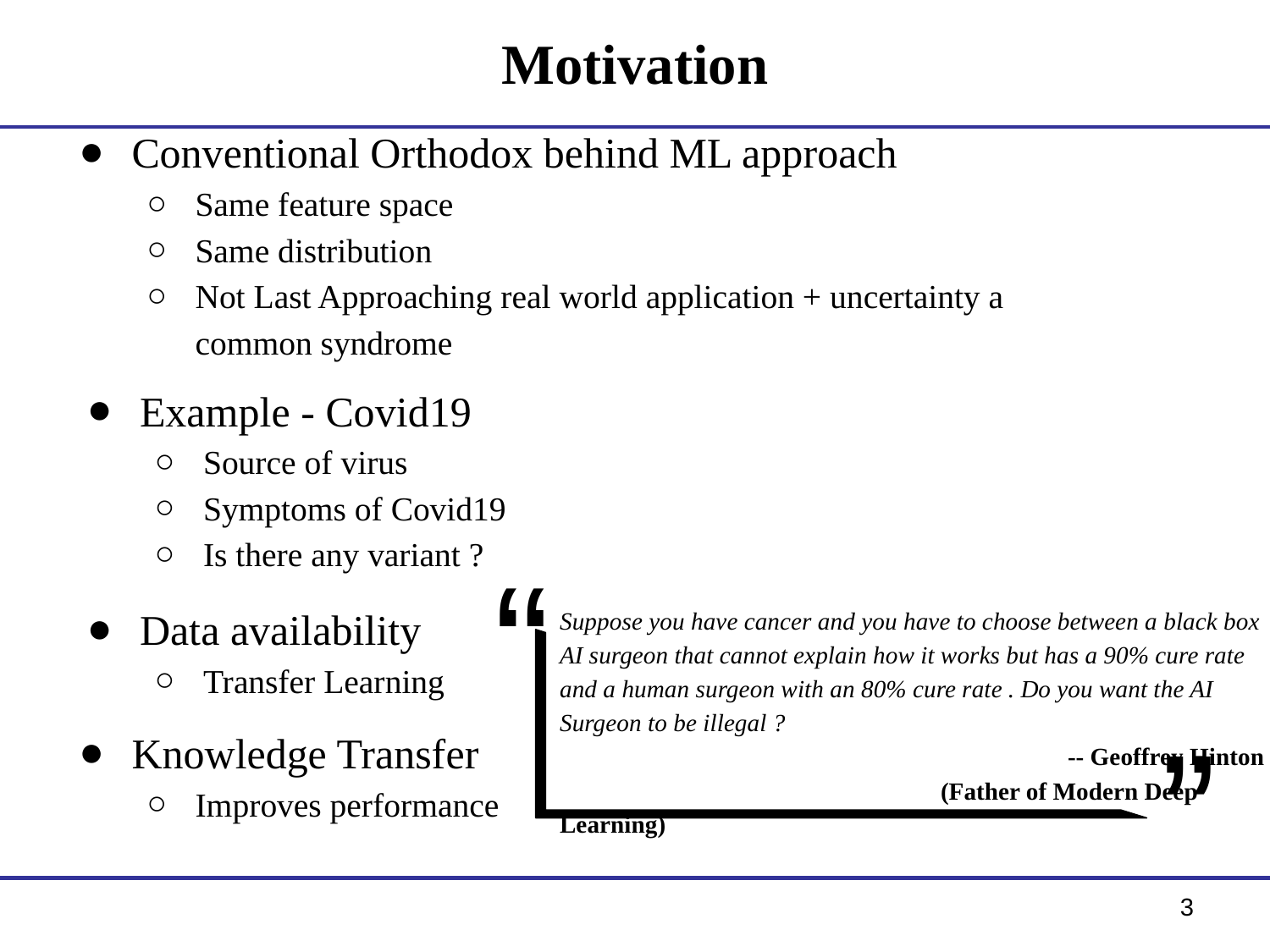

# Motivation
Conventional Orthodox behind ML approach
Same feature space
Same distribution
Not Last Approaching real world application + uncertainty a common syndrome

Example - Covid19
Source of virus
Symptoms of Covid19
Is there any variant ?

“
Data availability
Transfer Learning

Suppose you have cancer and you have to choose between a black box AI surgeon that cannot explain how it works but has a 90% cure rate and a human surgeon with an 80% cure rate . Do you want the AI Surgeon to be illegal ?
				-- Geoffrey Hinton
			(Father of Modern Deep Learning)

Knowledge Transfer
Improves performance

“
3